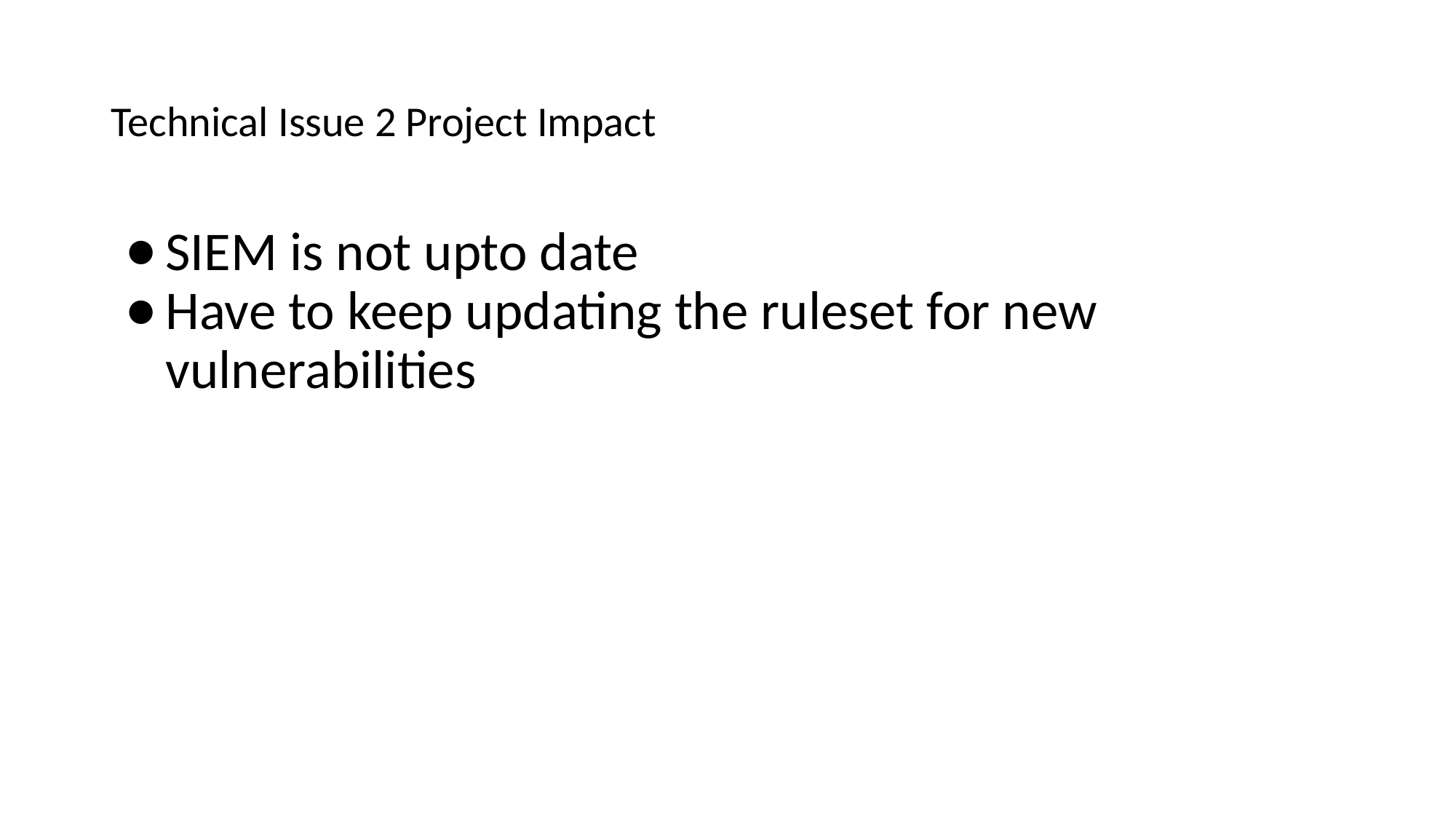

# Technical Issue 2 Project Impact
SIEM is not upto date
Have to keep updating the ruleset for new vulnerabilities